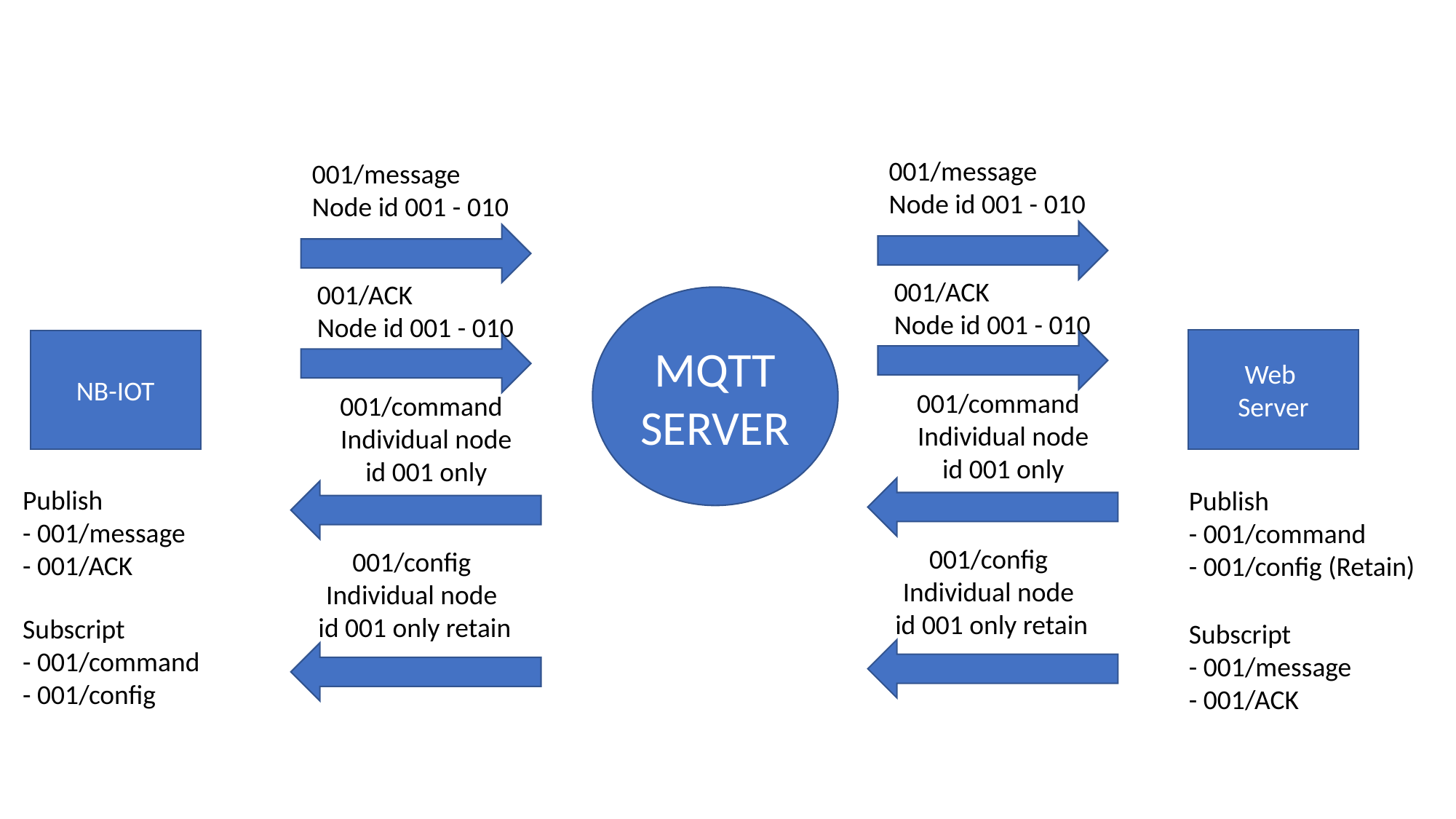

001/message
Node id 001 - 010
001/message
Node id 001 - 010

001/ACK
Node id 001 - 010
001/ACK
Node id 001 - 010
MQTT
SERVER
Web
Server
NB-IOT

001/command
Individual node id 001 only
001/command
Individual node id 001 only
Publish
- 001/message
- 001/ACK

Publish
- 001/command
- 001/config (Retain)

001/config
Individual node
 id 001 only retain
001/config
Individual node
 id 001 only retain
Subscript
- 001/command
- 001/config
Subscript
- 001/message
- 001/ACK